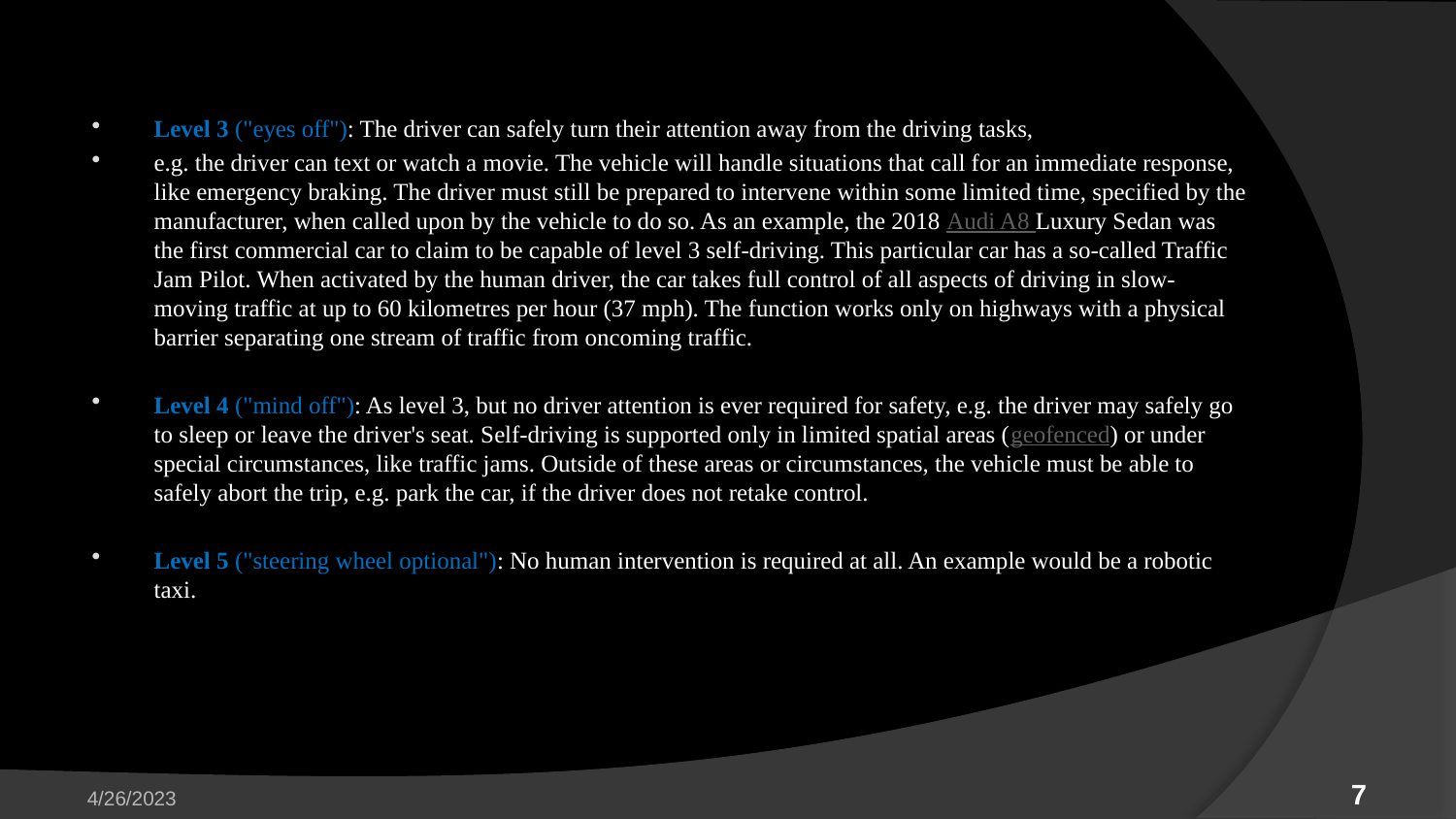

Level 3 ("eyes off"): The driver can safely turn their attention away from the driving tasks,
e.g. the driver can text or watch a movie. The vehicle will handle situations that call for an immediate response, like emergency braking. The driver must still be prepared to intervene within some limited time, specified by the manufacturer, when called upon by the vehicle to do so. As an example, the 2018 Audi A8 Luxury Sedan was the first commercial car to claim to be capable of level 3 self-driving. This particular car has a so-called Traffic Jam Pilot. When activated by the human driver, the car takes full control of all aspects of driving in slow-moving traffic at up to 60 kilometres per hour (37 mph). The function works only on highways with a physical barrier separating one stream of traffic from oncoming traffic.

Level 4 ("mind off"): As level 3, but no driver attention is ever required for safety, e.g. the driver may safely go to sleep or leave the driver's seat. Self-driving is supported only in limited spatial areas (geofenced) or under special circumstances, like traffic jams. Outside of these areas or circumstances, the vehicle must be able to safely abort the trip, e.g. park the car, if the driver does not retake control.

Level 5 ("steering wheel optional"): No human intervention is required at all. An example would be a robotic taxi.

4/26/2023
7